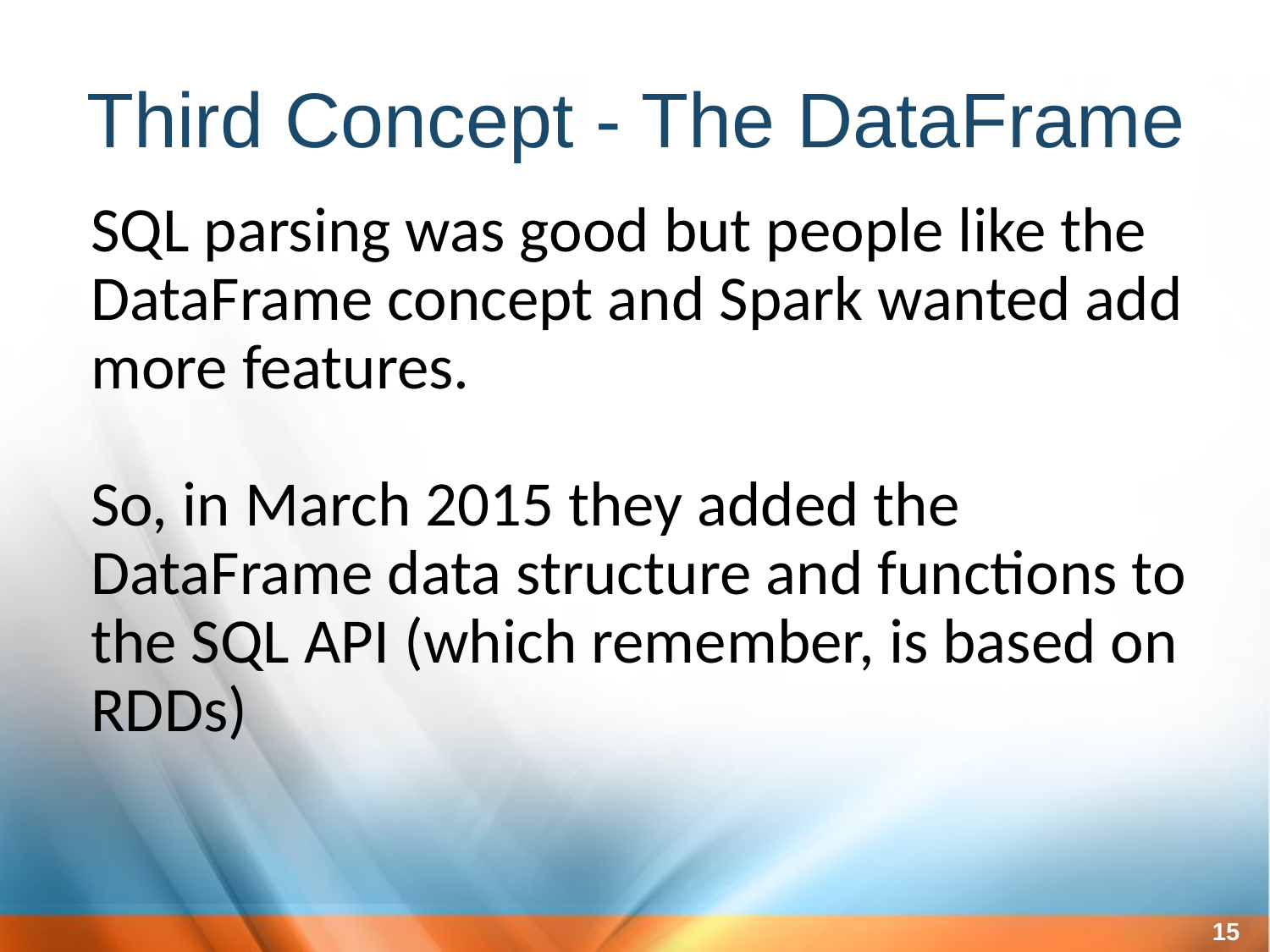

Third Concept - The DataFrame
SQL parsing was good but people like the DataFrame concept and Spark wanted add more features.

So, in March 2015 they added the DataFrame data structure and functions to the SQL API (which remember, is based on RDDs)